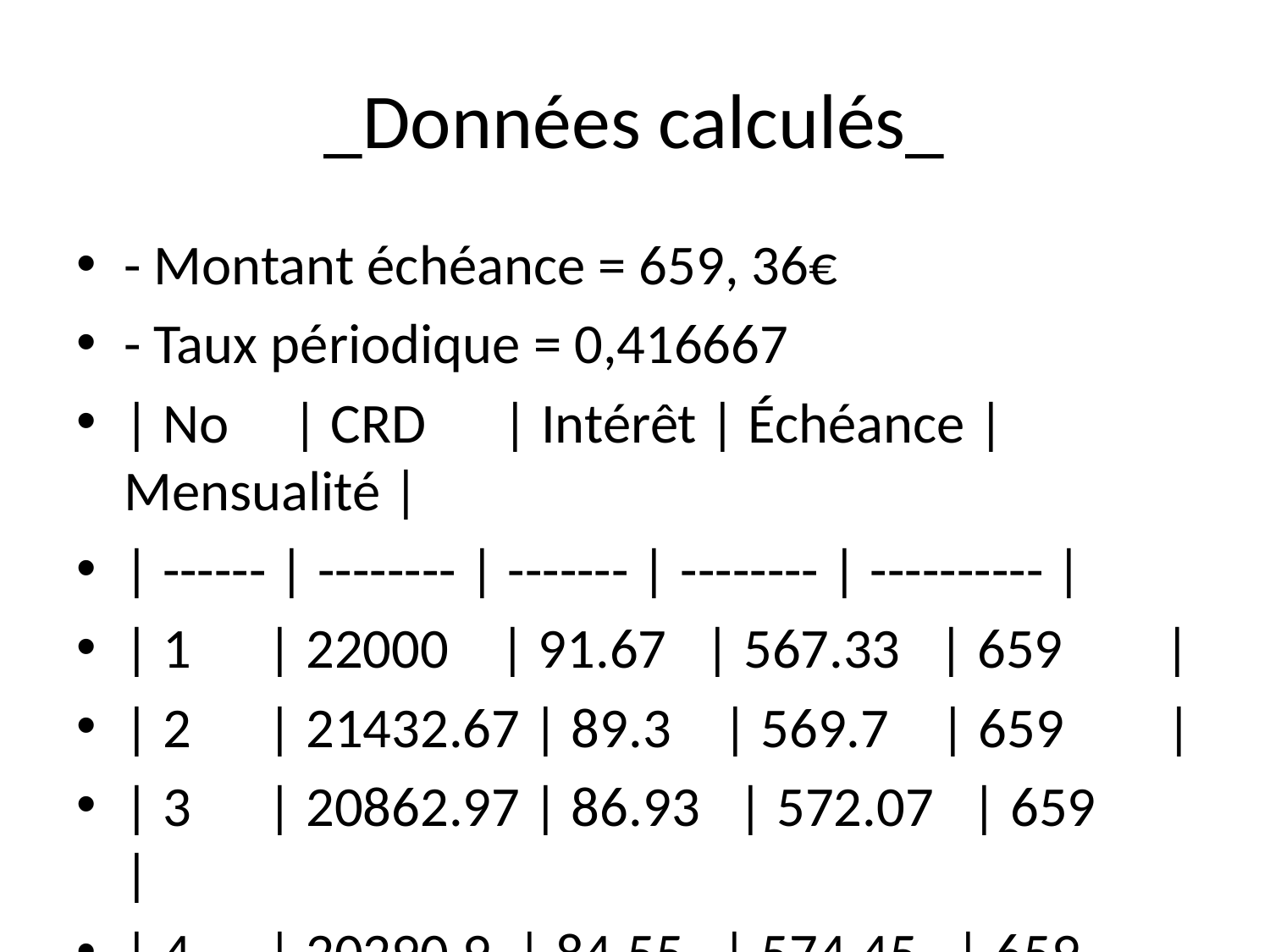

# _Données calculés_
- Montant échéance = 659, 36€
- Taux périodique = 0,416667
| No     | CRD      | Intérêt | Échéance | Mensualité |
| ------ | -------- | ------- | -------- | ---------- |
| 1      | 22000    | 91.67   | 567.33   | 659        |
| 2      | 21432.67 | 89.3    | 569.7    | 659        |
| 3      | 20862.97 | 86.93   | 572.07   | 659        |
| 4      | 20290.9  | 84.55   | 574.45   | 659        |
| 5      | 19716.44 | 82.15   | 576.85   | 659        |
| 6      | 19139.6  | 79.75   | 579.25   | 659        |
| 7      | 18560.34 | 77.33   | 581.67   | 659        |
| 8      | 17978.68 | 74.91   | 584.09   | 659        |
| 9      | 17394.59 | 72.48   | 586.52   | 659        |
| 10     | 16808.07 | 70.03   | 588.97   | 659        |
| 11     | 16219.1  | 67.58   | 591.42   | 659        |
| 12     | 15627.68 | 65.12   | 593.88   | 659        |
| 13     | 15033.8  | 62.64   | 596.36   | 659        |
| 14     | 14437.44 | 60.16   | 598.84   | 659        |
| 15     | 13838.59 | 57.66   | 601.34   | 659        |
| 16     | 13237.25 | 55.16   | 603.84   | 659        |
| 17     | 12633.41 | 52.64   | 606.36   | 659        |
| 18     | 12027.05 | 50.11   | 608.89   | 659        |
| 19     | 11418.16 | 47.58   | 611.42   | 659        |
| 20     | 10806.74 | 45.03   | 613.97   | 659        |
| 21     | 10192.76 | 42.47   | 616.53   | 659        |
| 22     | 9576.23  | 39.9    | 619.1    | 659        |
| 23     | 8957.14  | 37.32   | 621.68   | 659        |
| 24     | 8335.46  | 34.73   | 624.27   | 659        |
| 25     | 7711.19  | 32.13   | 626.87   | 659        |
| 26     | 7084.32  | 29.52   | 629.48   | 659        |
| 27     | 6454.84  | 26.9    | 632.1    | 659        |
| 28     | 5822.73  | 24.26   | 634.74   | 659        |
| 29     | 5187.99  | 21.62   | 637.38   | 659        |
| 30     | 4550.61  | 18.96   | 640.04   | 659        |
| 31     | 3910.57  | 16.29   | 642.71   | 659        |
| 32     | 3267.86  | 13.62   | 645.38   | 659        |
| 33     | 2622.48  | 10.93   | 648.07   | 659        |
| 34     | 1974.41  | 8.23    | 650.77   | 659        |
| 35     | 1323.63  | 5.52    | 653.48   | 659        |
| 36     | 670.15   | 2.79    | 670.15   | 659        |